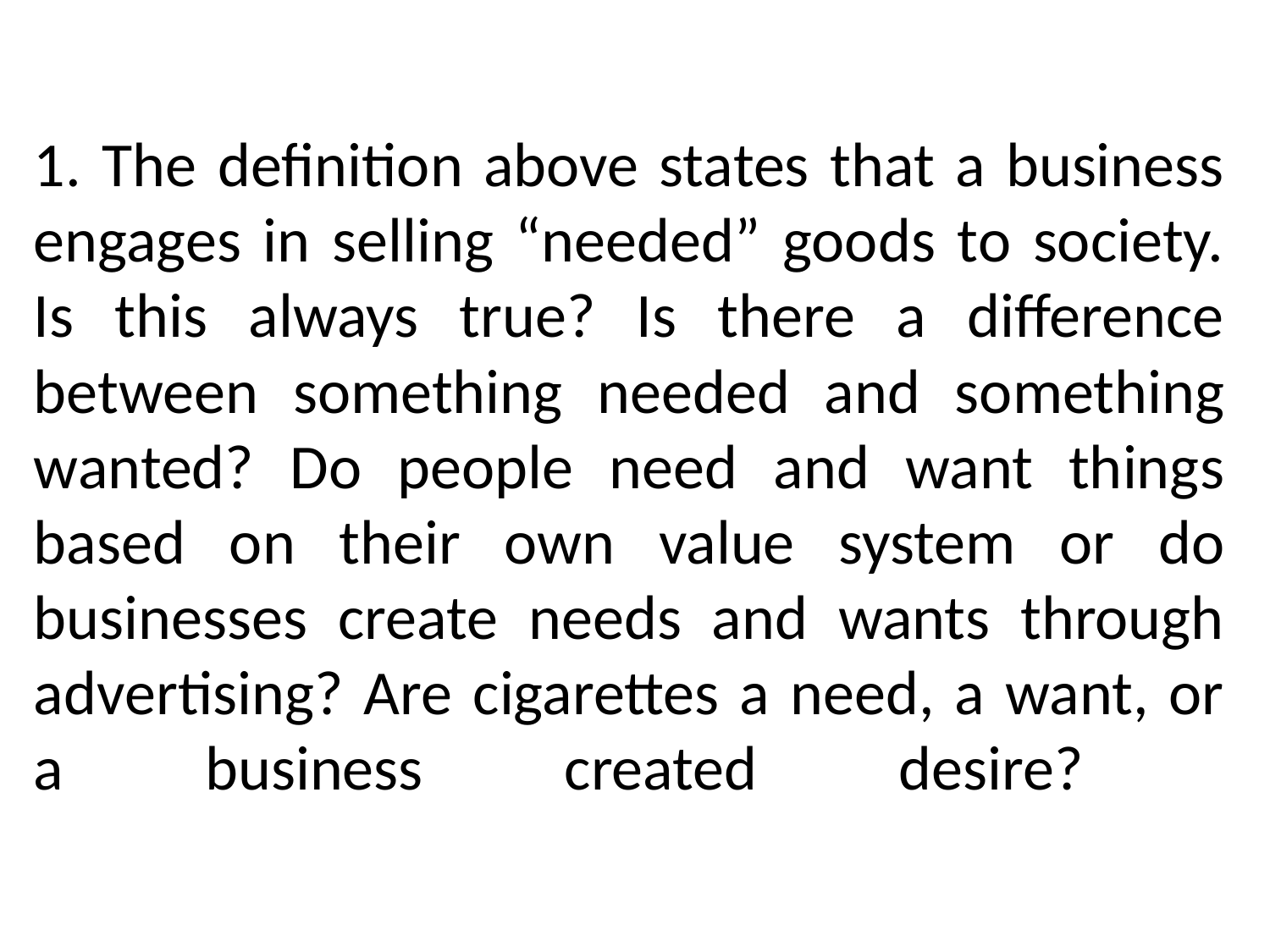

# 1. The definition above states that a business engages in selling “needed” goods to society. Is this always true? Is there a difference between something needed and something wanted? Do people need and want things based on their own value system or do businesses create needs and wants through advertising? Are cigarettes a need, a want, or a business created desire?